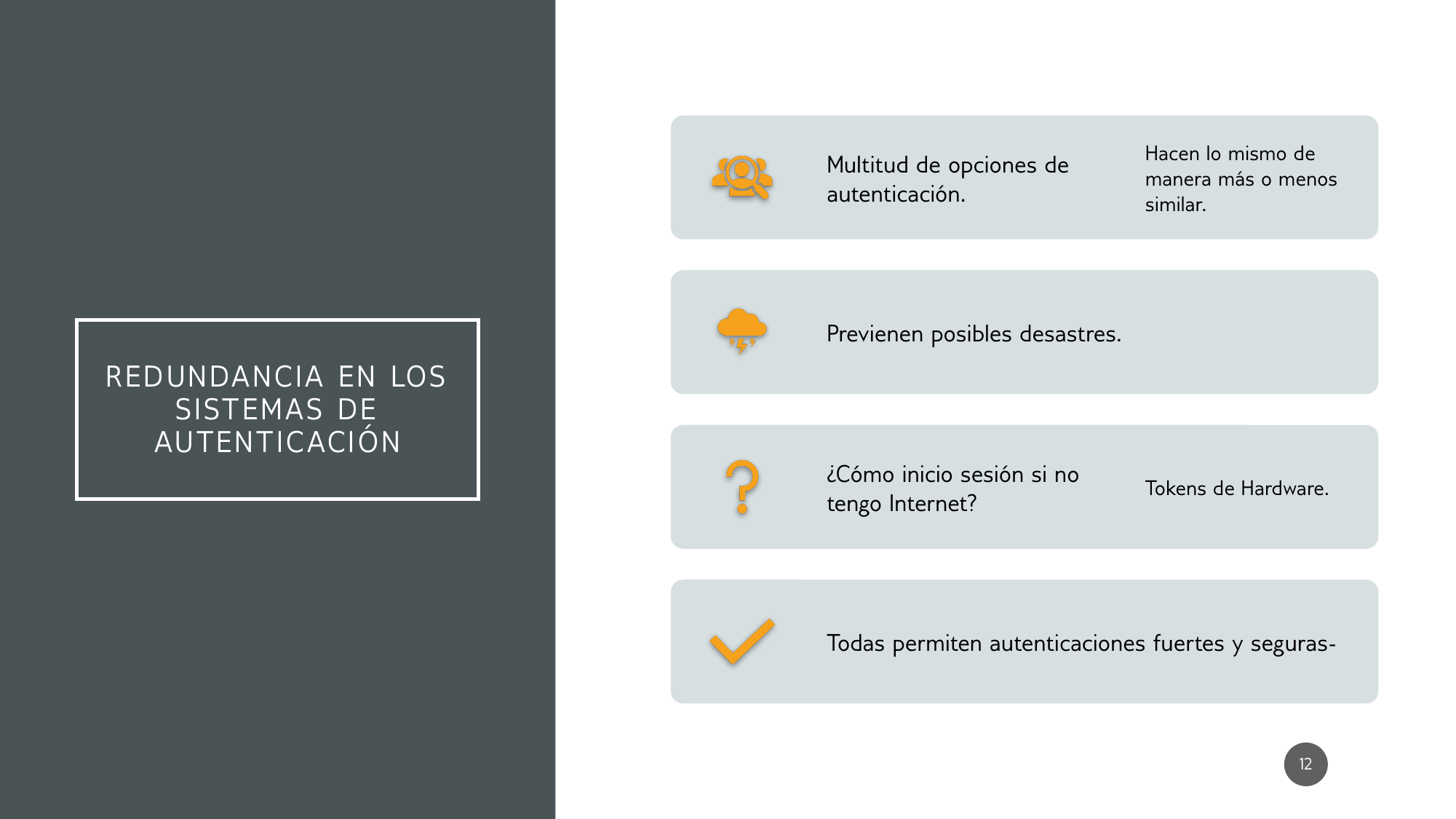

Multitud de opciones de autenticación.
Hacen lo mismo de manera más o menos similar.
Previenen posibles desastres.
¿Cómo inicio sesión si no tengo Internet?
Tokens de Hardware.
Todas permiten autenticaciones fuertes y seguras-
# Redundancia en los Sistemas de Autenticación
12